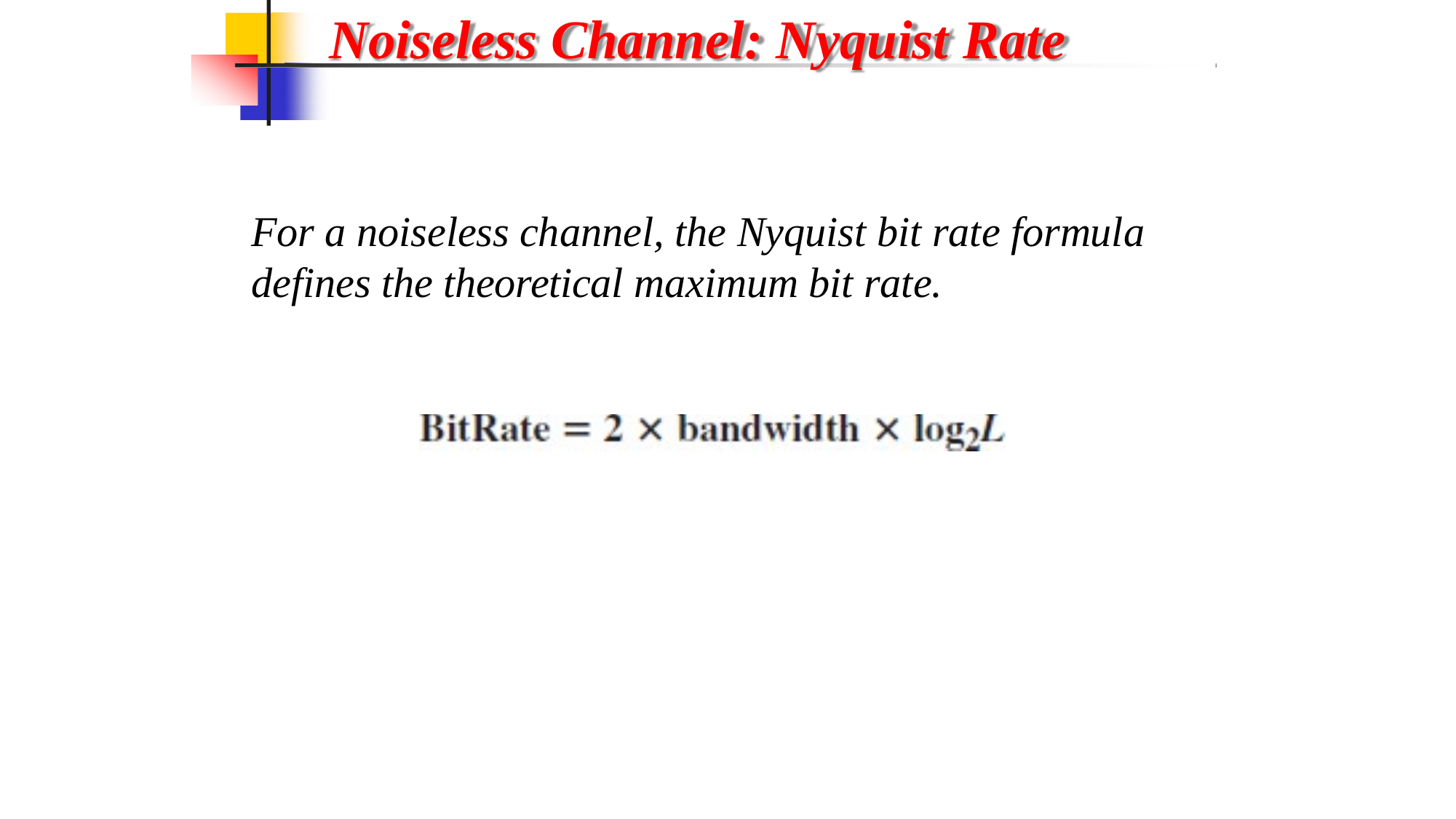

Noiseless Channel: Nyquist Rate
For a noiseless channel, the Nyquist bit rate formula  defines the theoretical maximum bit rate.